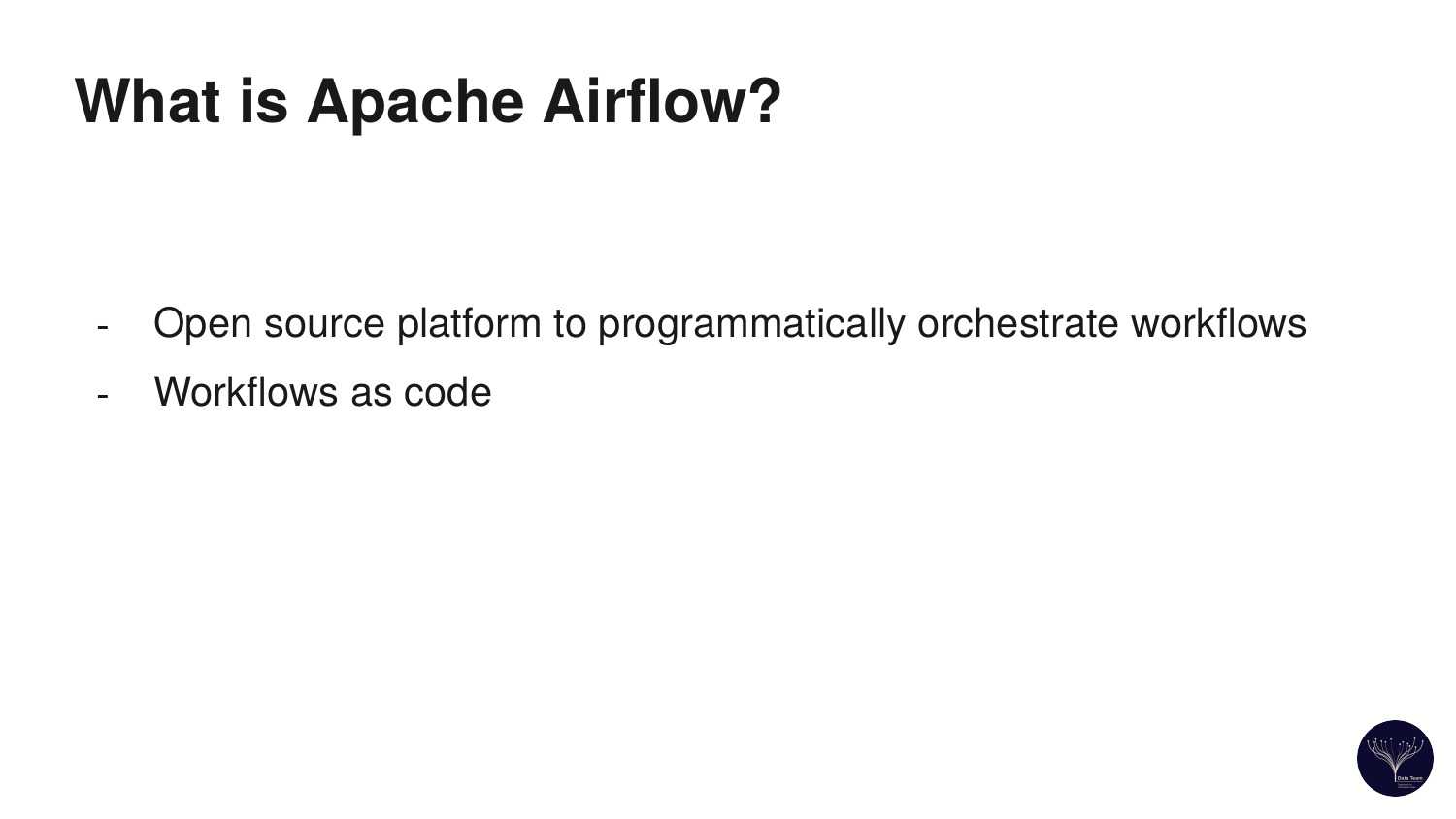

# What is Apache Airflow?
Open source platform to programmatically orchestrate workflows
Workflows as code